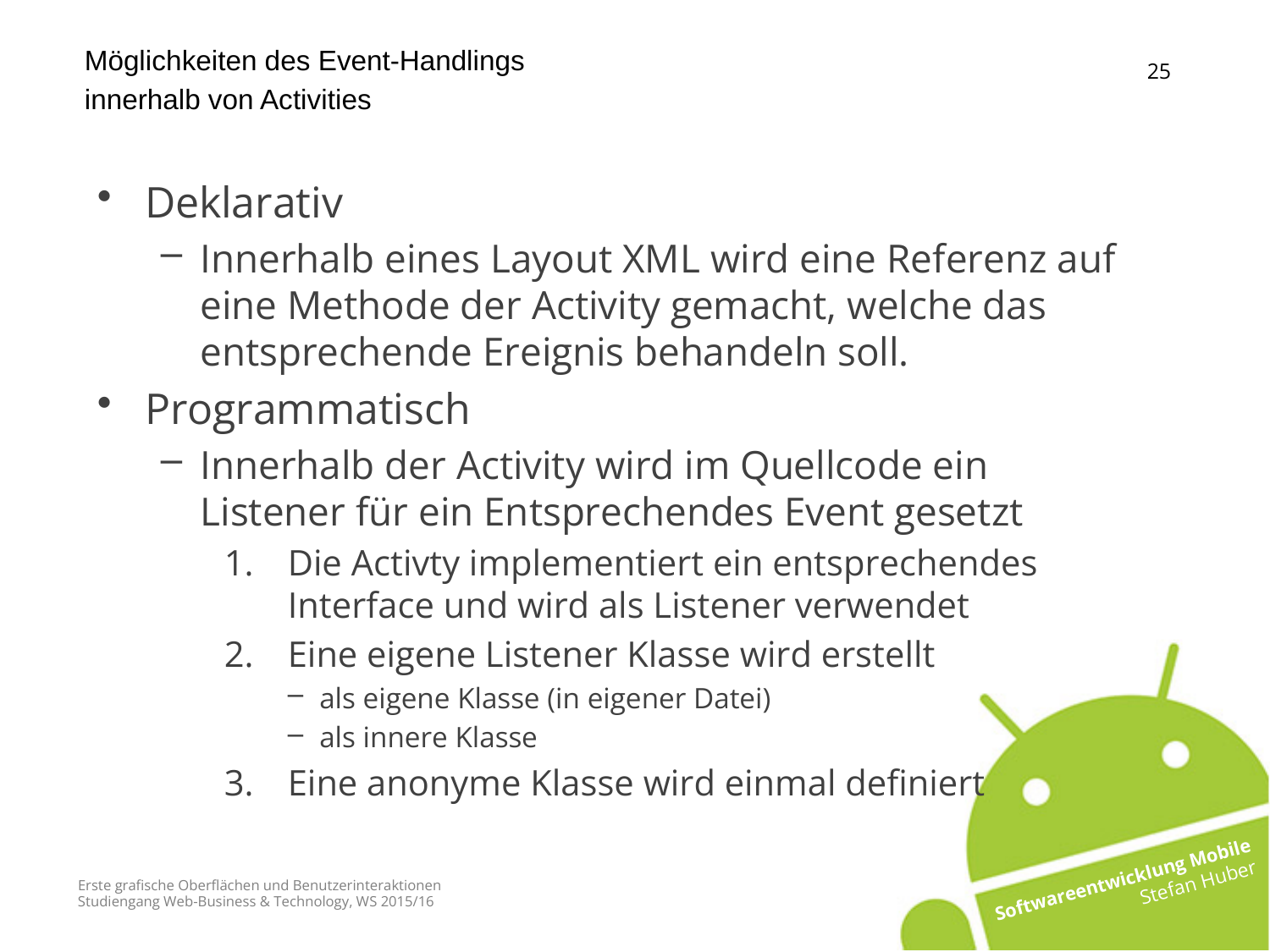

Möglichkeiten des Event-Handlings
innerhalb von Activities
Deklarativ
Innerhalb eines Layout XML wird eine Referenz auf eine Methode der Activity gemacht, welche das entsprechende Ereignis behandeln soll.
Programmatisch
Innerhalb der Activity wird im Quellcode ein Listener für ein Entsprechendes Event gesetzt
Die Activty implementiert ein entsprechendes Interface und wird als Listener verwendet
Eine eigene Listener Klasse wird erstellt
als eigene Klasse (in eigener Datei)
als innere Klasse
Eine anonyme Klasse wird einmal definiert
# Erste grafische Oberflächen und Benutzerinteraktionen